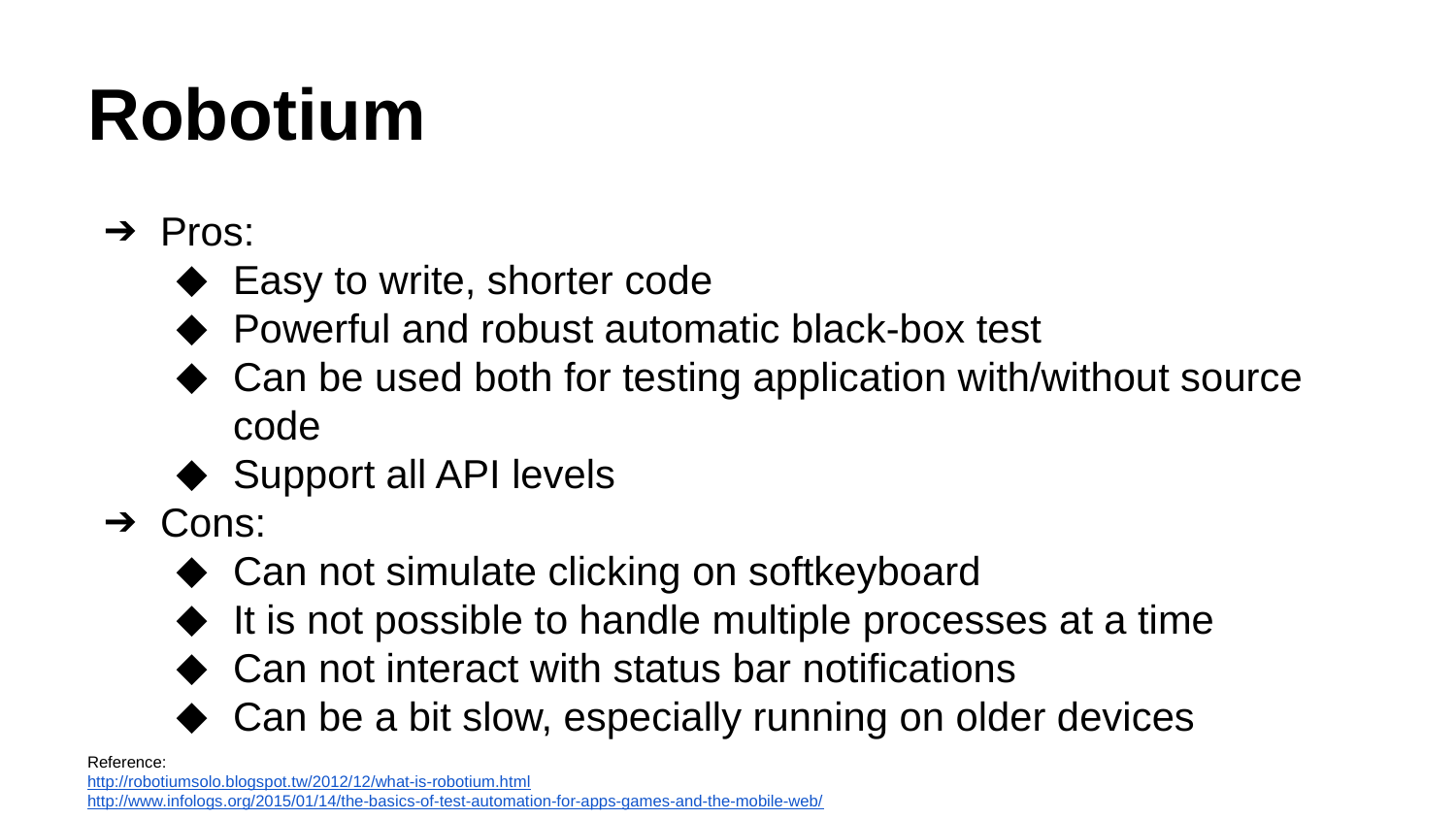

# Robotium
Pros:
Easy to write, shorter code
Powerful and robust automatic black-box test
Can be used both for testing application with/without source code
Support all API levels
Cons:
Can not simulate clicking on softkeyboard
It is not possible to handle multiple processes at a time
Can not interact with status bar notifications
Can be a bit slow, especially running on older devices

Reference:
http://robotiumsolo.blogspot.tw/2012/12/what-is-robotium.html
http://www.infologs.org/2015/01/14/the-basics-of-test-automation-for-apps-games-and-the-mobile-web/